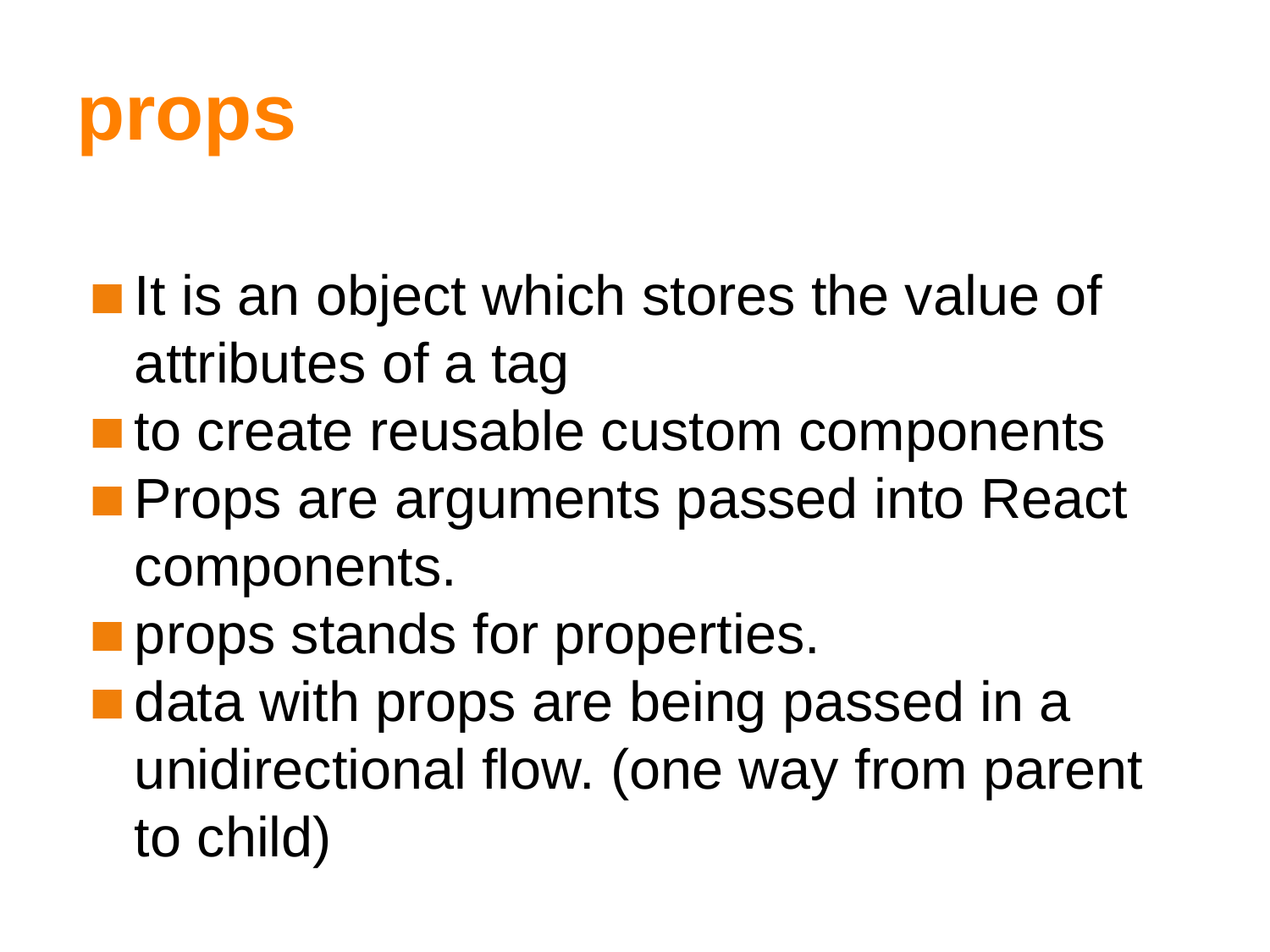

# props
It is an object which stores the value of attributes of a tag
to create reusable custom components
Props are arguments passed into React components.
props stands for properties.
data with props are being passed in a unidirectional flow. (one way from parent to child)